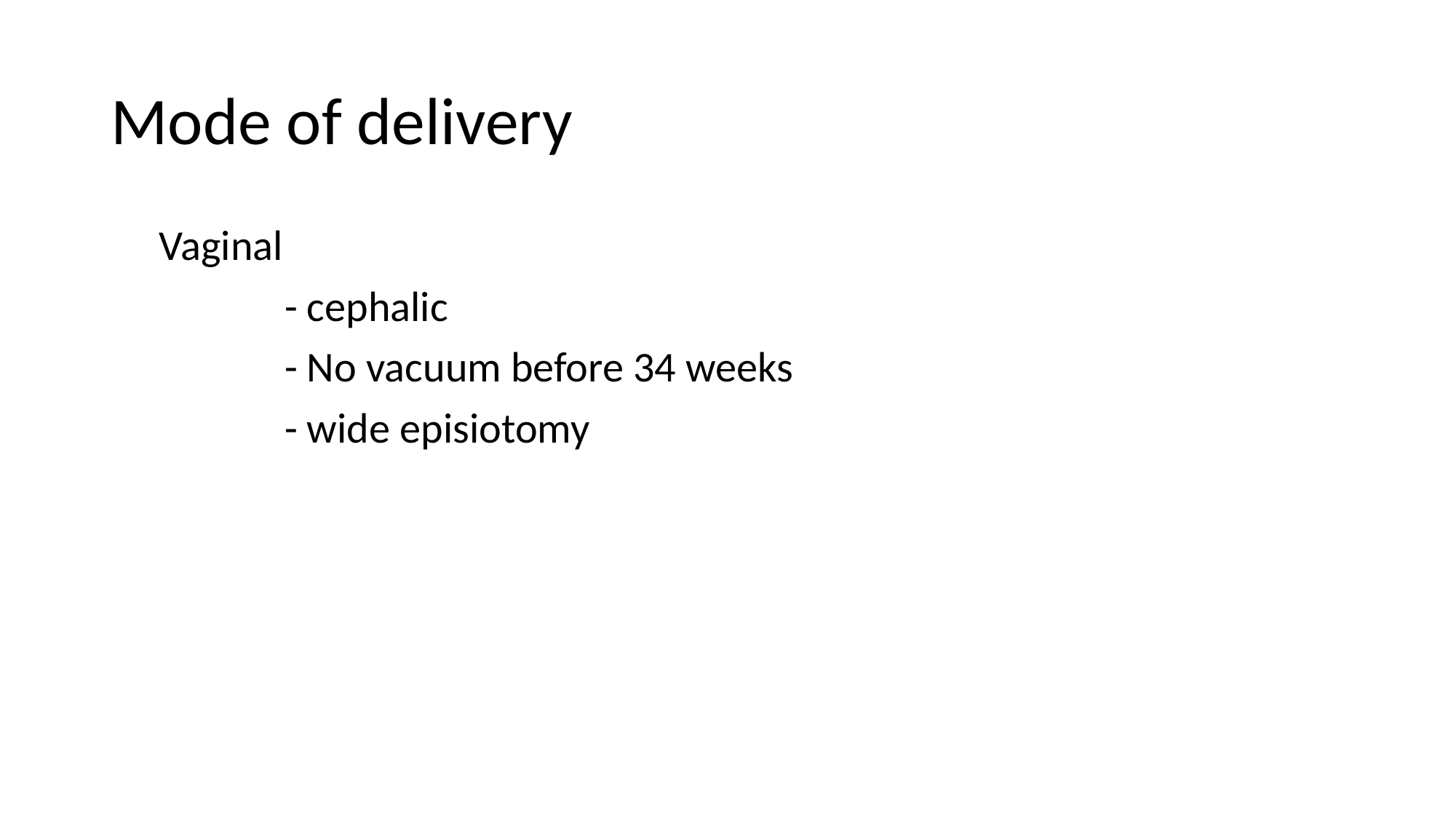

# Mode of delivery
     Vaginal
                  - cephalic
                  - No vacuum before 34 weeks
                  - wide episiotomy